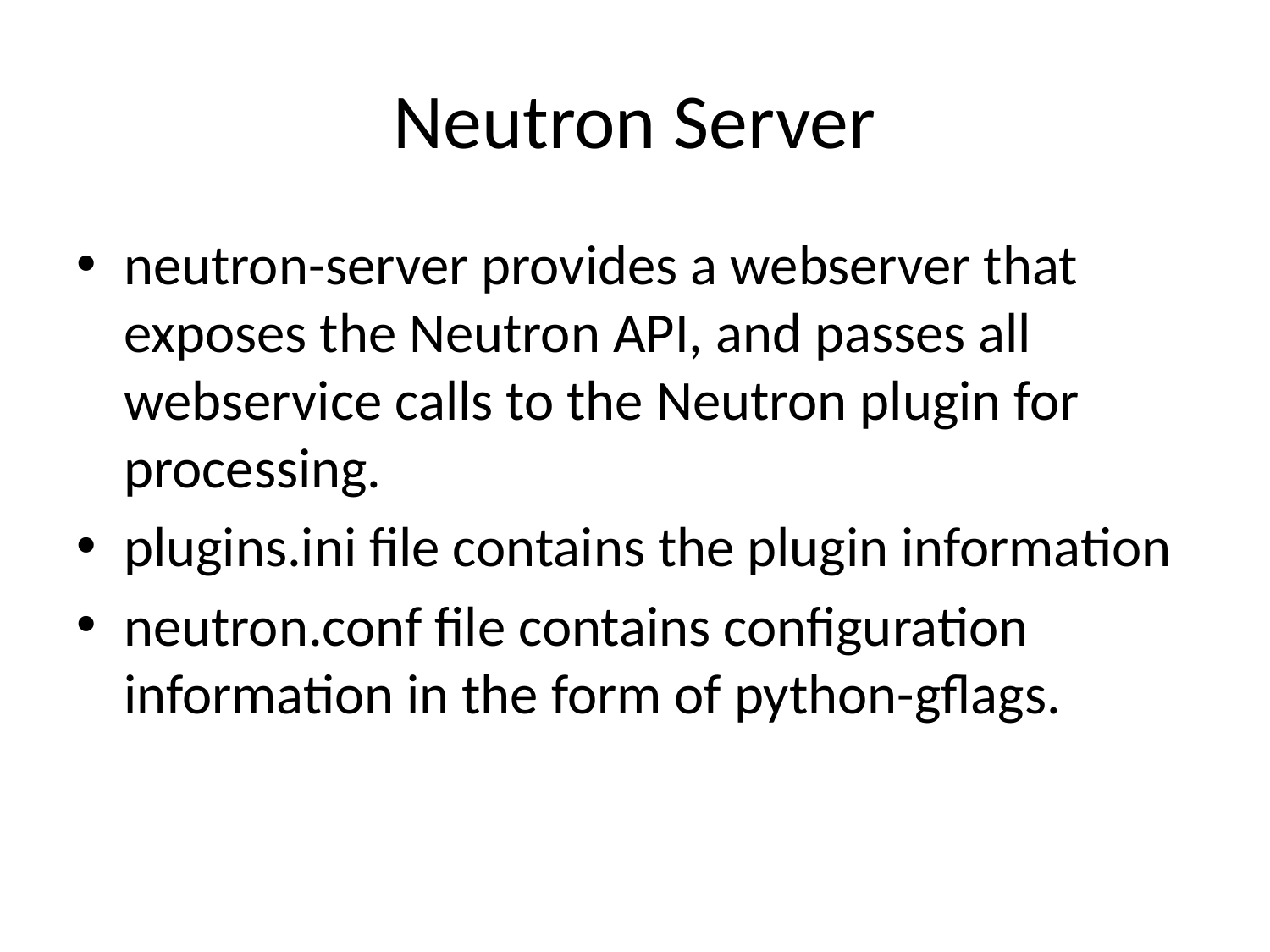

# Neutron Server
neutron-server provides a webserver that exposes the Neutron API, and passes all webservice calls to the Neutron plugin for processing.
plugins.ini file contains the plugin information
neutron.conf file contains configuration information in the form of python-gflags.